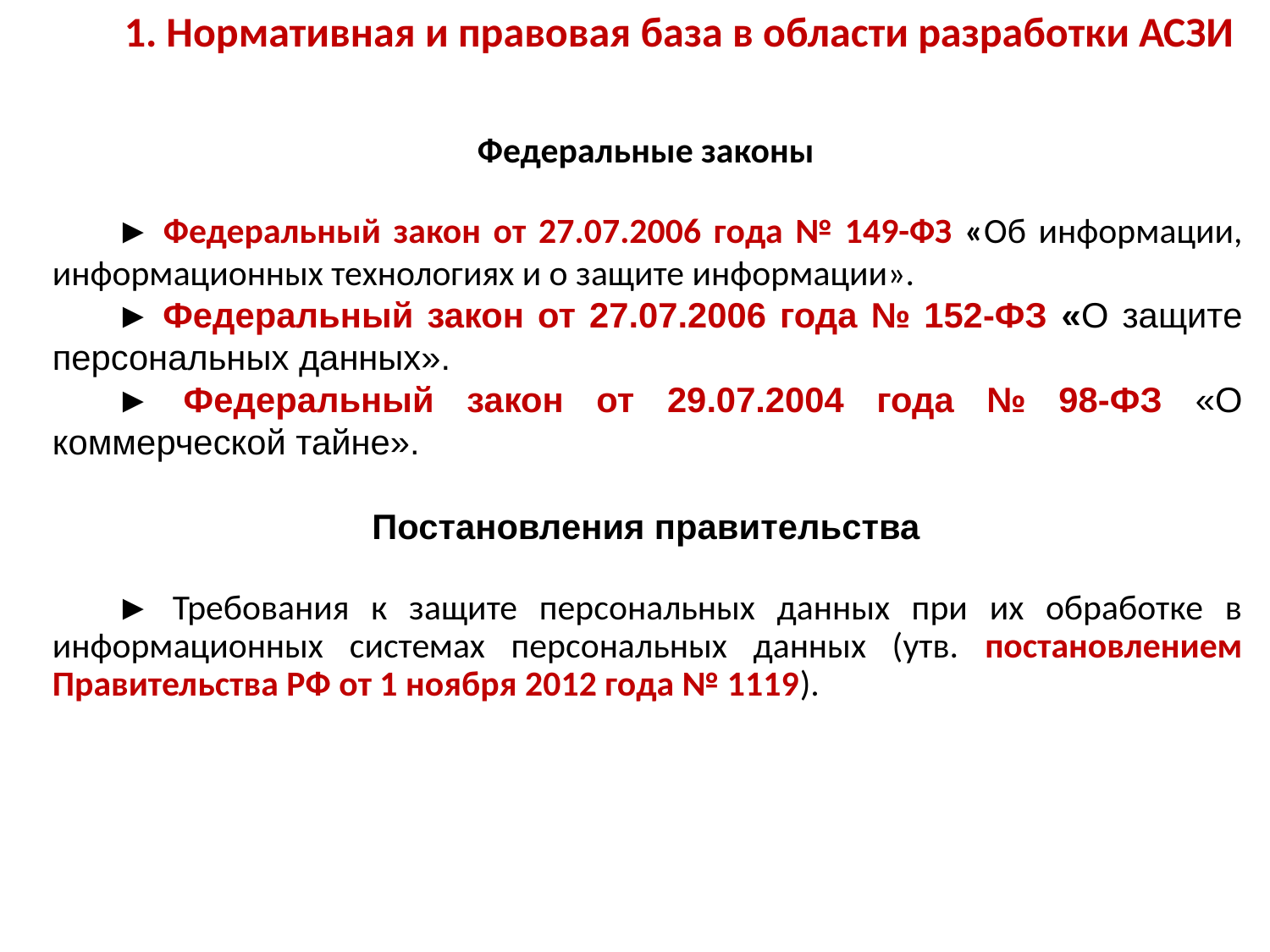

1. Нормативная и правовая база в области разработки АСЗИ

Федеральные законы

► Федеральный закон от 27.07.2006 года № 149-ФЗ «Об информации, информационных технологиях и о защите информации».
► Федеральный закон от 27.07.2006 года № 152-ФЗ «О защите персональных данных».
► Федеральный закон от 29.07.2004 года № 98-ФЗ «О коммерческой тайне».

Постановления правительства

► Требования к защите персональных данных при их обработке в информационных системах персональных данных (утв. постановлением Правительства РФ от 1 ноября 2012 года № 1119).
 системах персональных данных (утв.